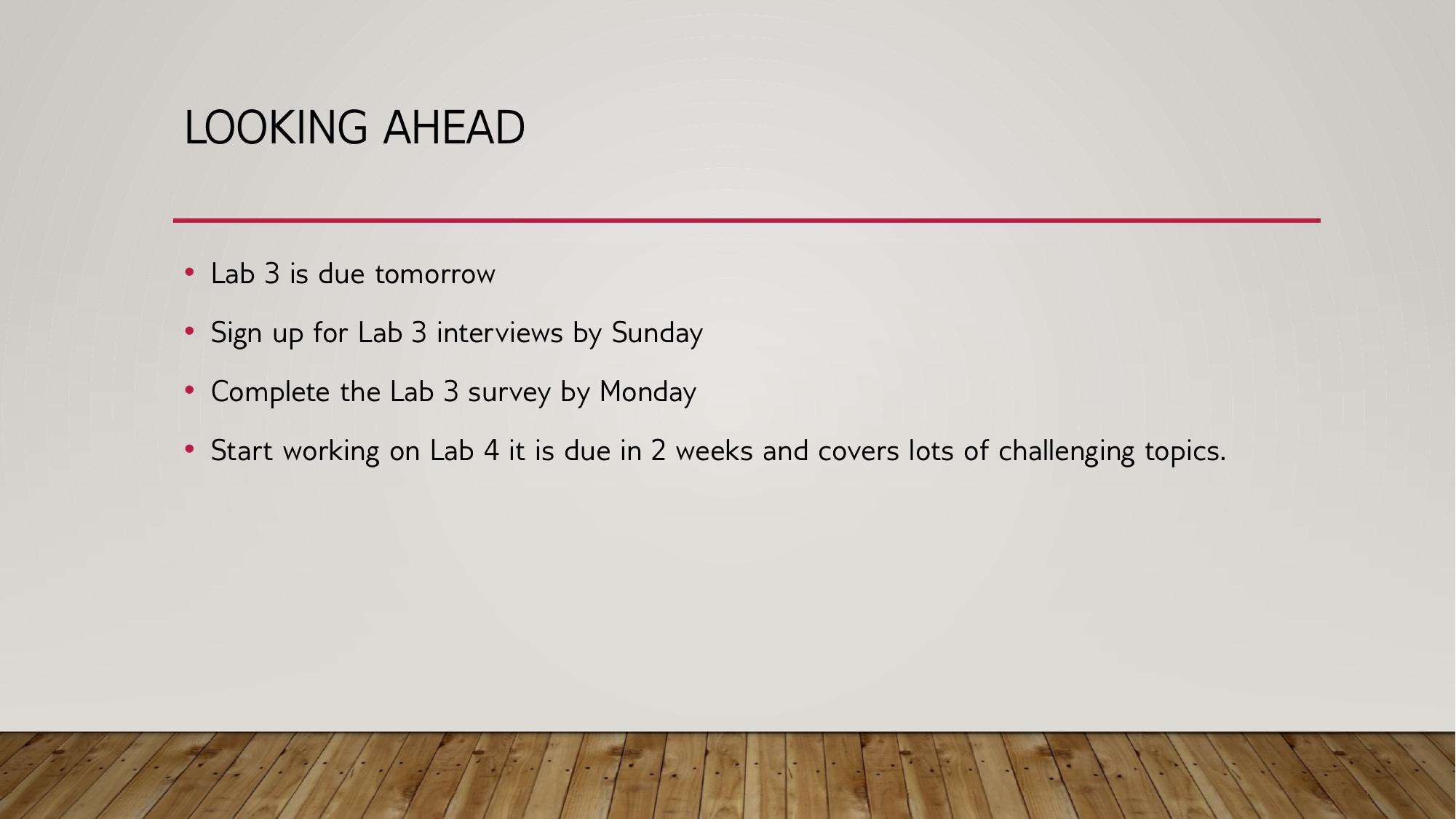

# Looking ahead
Lab 3 is due tomorrow
Sign up for Lab 3 interviews by Sunday
Complete the Lab 3 survey by Monday
Start working on Lab 4 it is due in 2 weeks and covers lots of challenging topics.